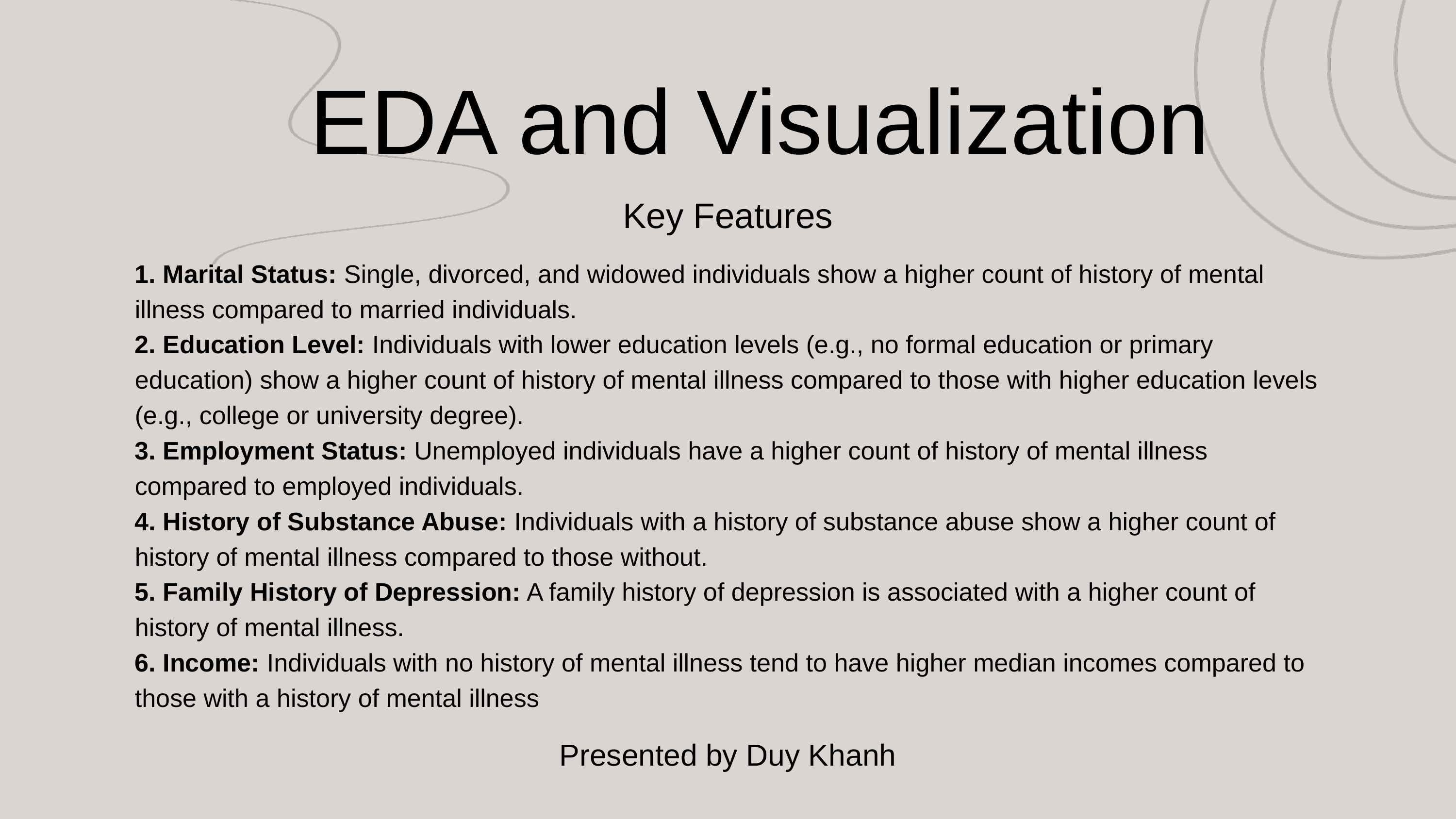

EDA and Visualization
Key Features
1. Marital Status: Single, divorced, and widowed individuals show a higher count of history of mental illness compared to married individuals.
2. Education Level: Individuals with lower education levels (e.g., no formal education or primary education) show a higher count of history of mental illness compared to those with higher education levels (e.g., college or university degree).
3. Employment Status: Unemployed individuals have a higher count of history of mental illness compared to employed individuals.
4. History of Substance Abuse: Individuals with a history of substance abuse show a higher count of history of mental illness compared to those without.
5. Family History of Depression: A family history of depression is associated with a higher count of history of mental illness.
6. Income: Individuals with no history of mental illness tend to have higher median incomes compared to those with a history of mental illness

Presented by Duy Khanh